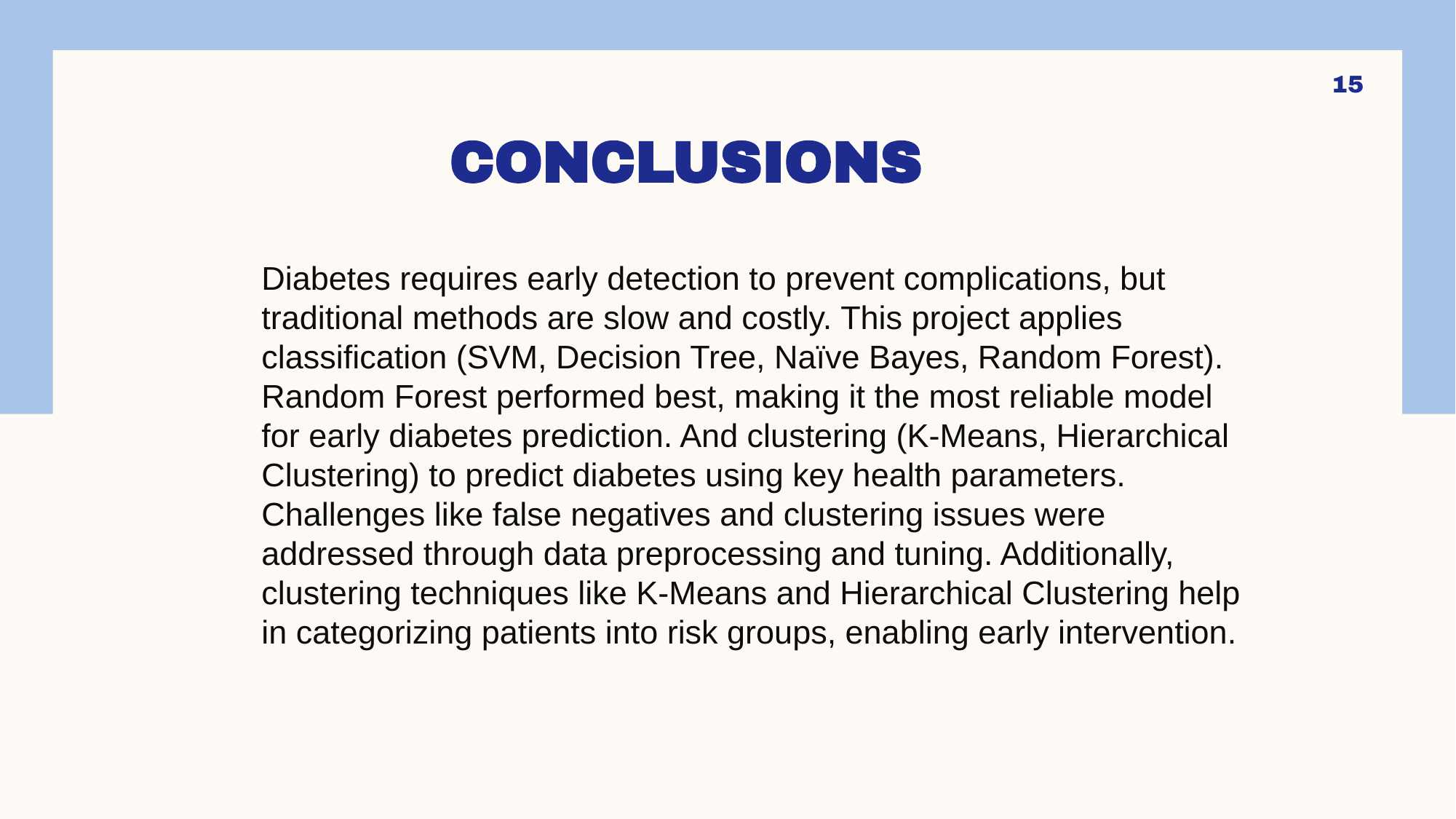

15
Conclusions
Diabetes requires early detection to prevent complications, but traditional methods are slow and costly. This project applies classification (SVM, Decision Tree, Naïve Bayes, Random Forest). Random Forest performed best, making it the most reliable model for early diabetes prediction. And clustering (K-Means, Hierarchical Clustering) to predict diabetes using key health parameters. Challenges like false negatives and clustering issues were addressed through data preprocessing and tuning. Additionally, clustering techniques like K-Means and Hierarchical Clustering help in categorizing patients into risk groups, enabling early intervention.